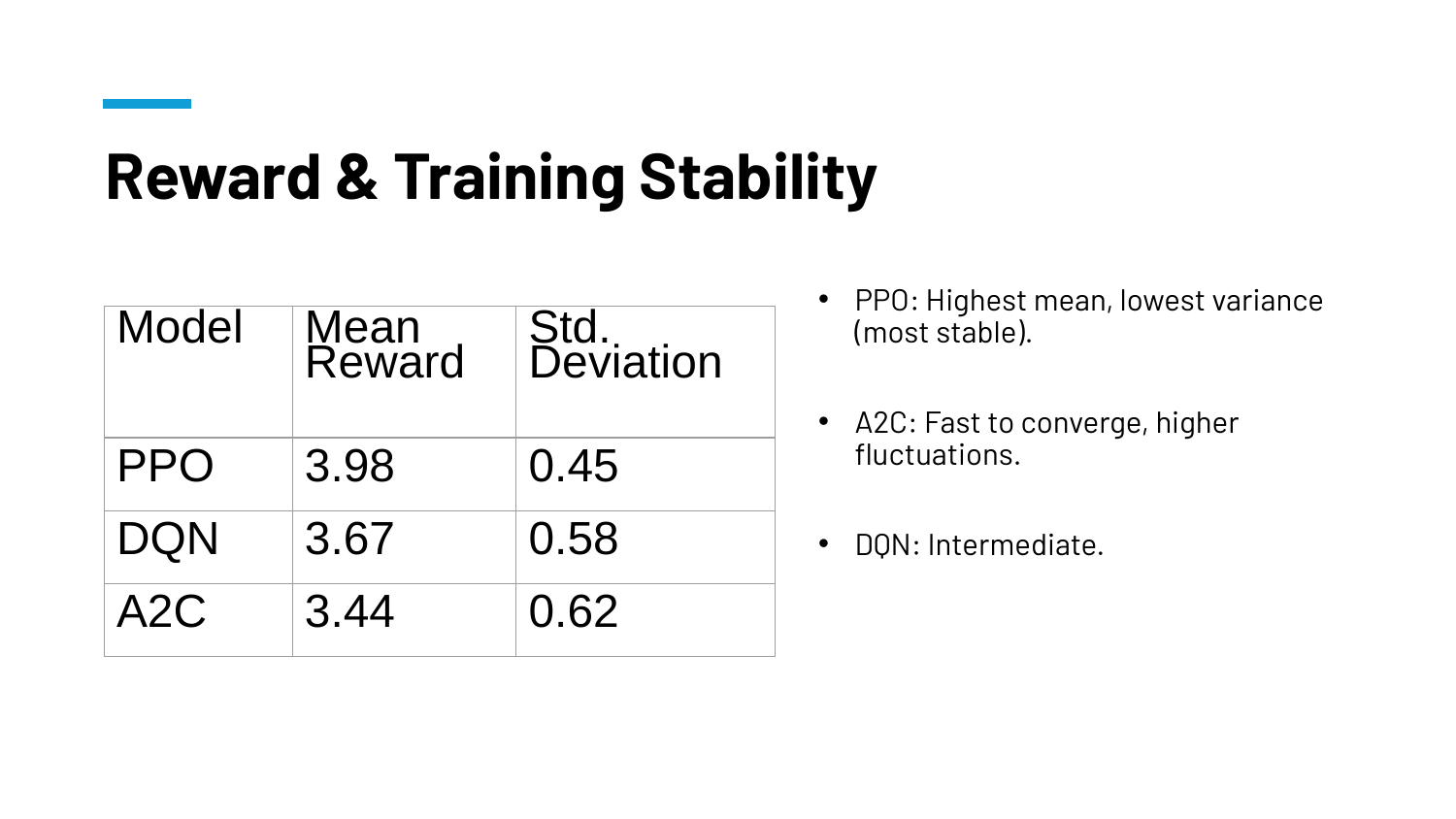

# Reward & Training Stability
PPO: Highest mean, lowest variance (most stable).​

A2C: Fast to converge, higher fluctuations.​

DQN: Intermediate.​
| Model | Mean Reward | Std. Deviation |
| --- | --- | --- |
| PPO | 3.98 | 0.45 |
| DQN | 3.67 | 0.58 |
| A2C | 3.44 | 0.62 |